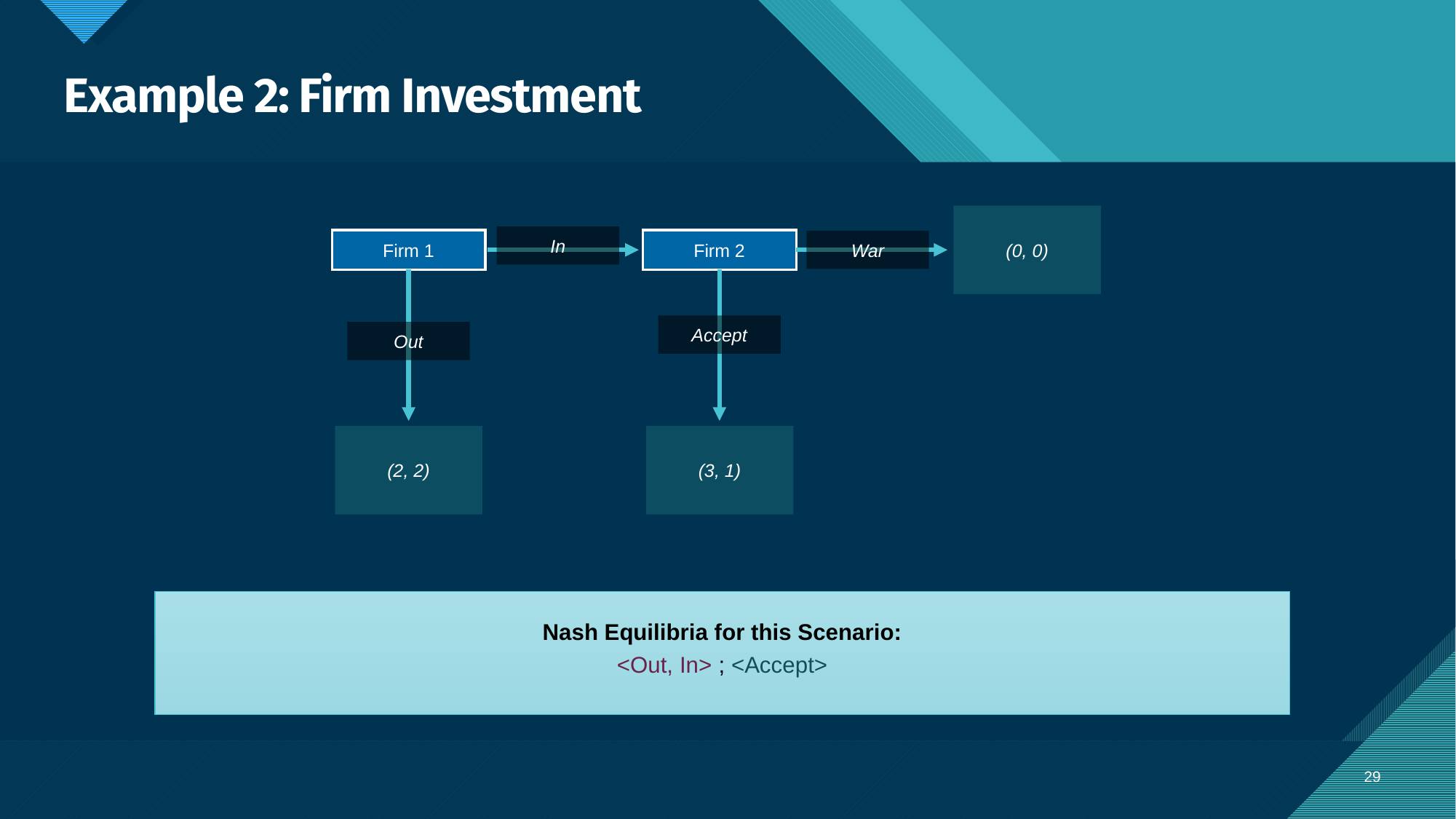

# Example 2: Firm Investment
(0, 0)
In
Firm 1
Firm 2
War
Accept
Out
(2, 2)
(3, 1)

Nash Equilibria for this Scenario:
<Out, In> ; <Accept>

29